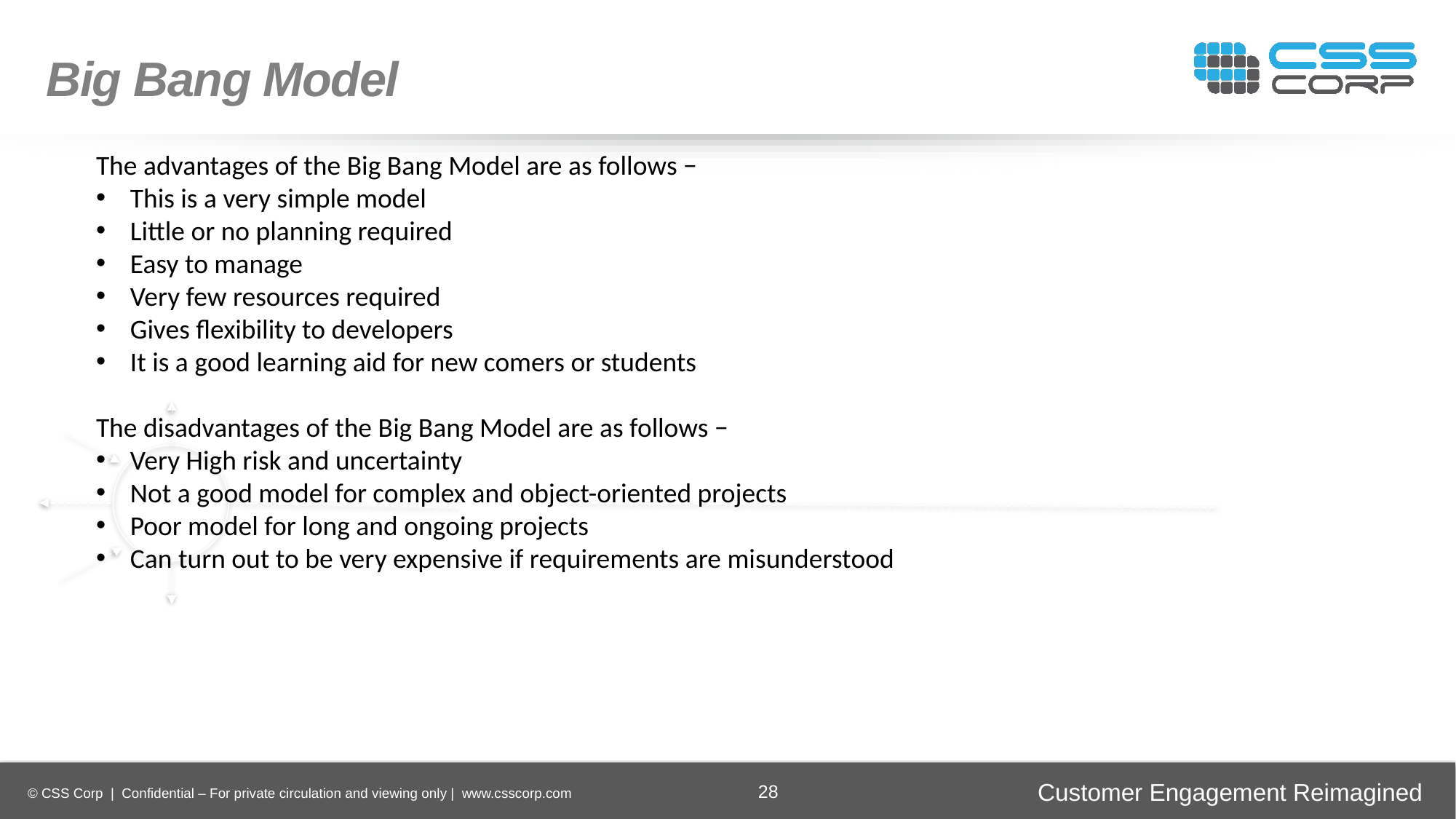

Big Bang Model
The advantages of the Big Bang Model are as follows −
This is a very simple model
Little or no planning required
Easy to manage
Very few resources required
Gives flexibility to developers
It is a good learning aid for new comers or students

The disadvantages of the Big Bang Model are as follows −
Very High risk and uncertainty
Not a good model for complex and object-oriented projects
Poor model for long and ongoing projects
Can turn out to be very expensive if requirements are misunderstood
Enhancing
Operational Efficiency

Faster Time-to-Market

Digital
Transformation

Securing Brand and Customer Trust

28